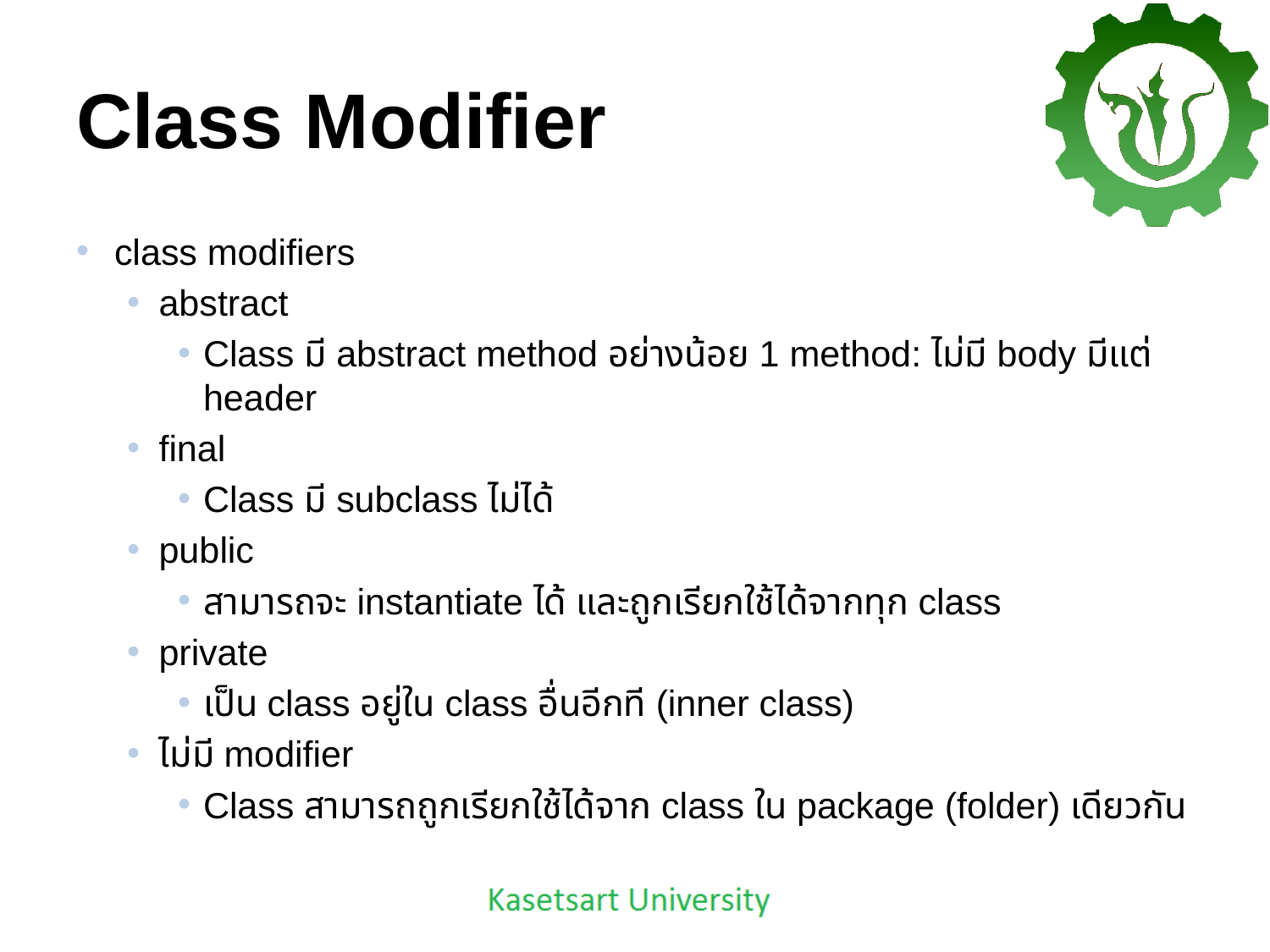

# Class Modifier
class modifiers
abstract
Class มี abstract method อย่างน้อย 1 method: ไม่มี body มีแต่ header
final
Class มี subclass ไม่ได้
public
สามารถจะ instantiate ได้ และถูกเรียกใช้ได้จากทุก class
private
เป็น class อยู่ใน class อื่นอีกที (inner class)
ไม่มี modifier
Class สามารถถูกเรียกใช้ได้จาก class ใน package (folder) เดียวกัน